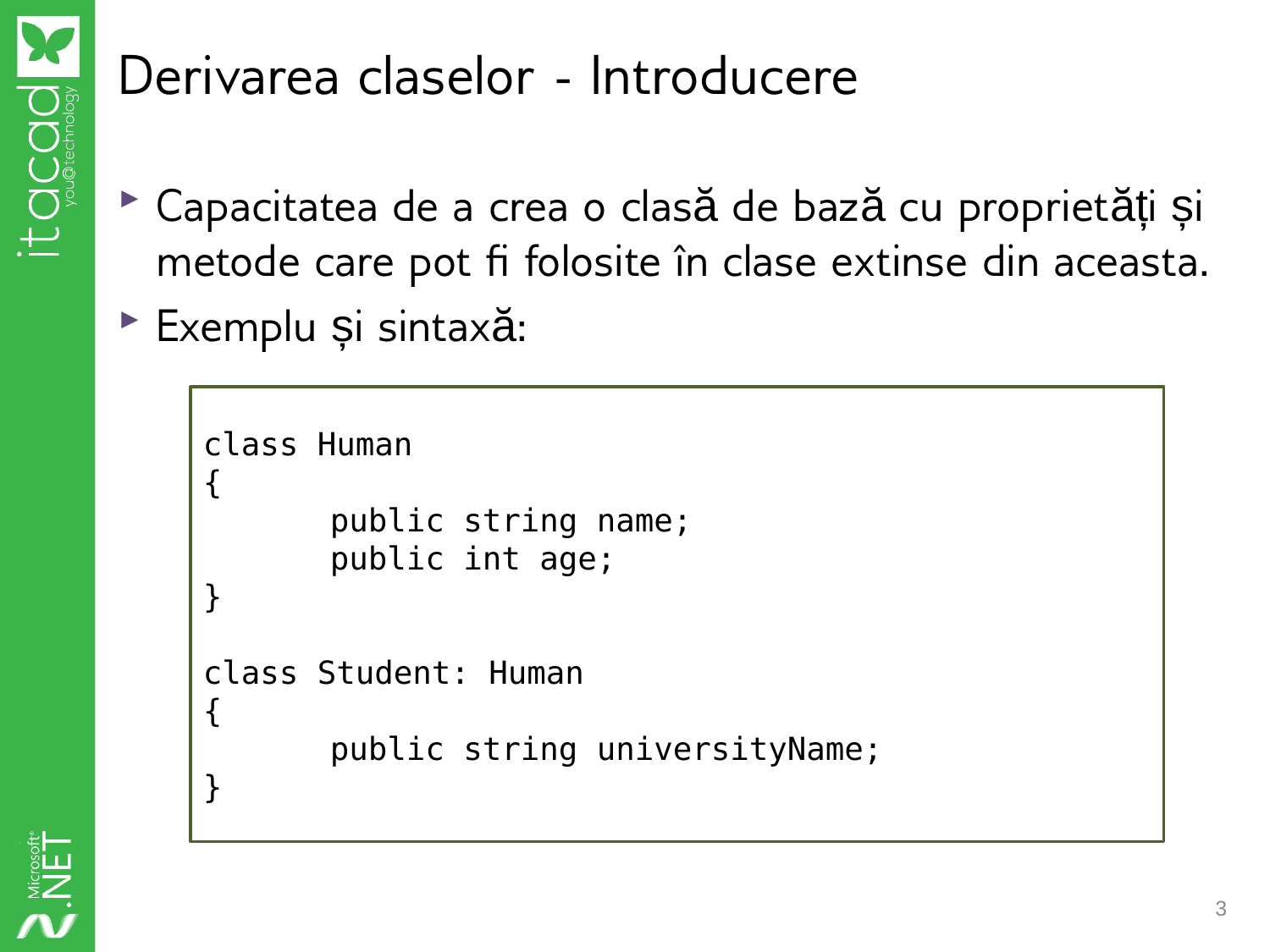

# Derivarea claselor - Introducere
Capacitatea de a crea o clasă de bază cu proprietăți și metode care pot fi folosite în clase extinse din aceasta.
Exemplu și sintaxă:

class Human
{
	public string name;
	public int age;
}

class Student: Human
{
	public string universityName;
}
3